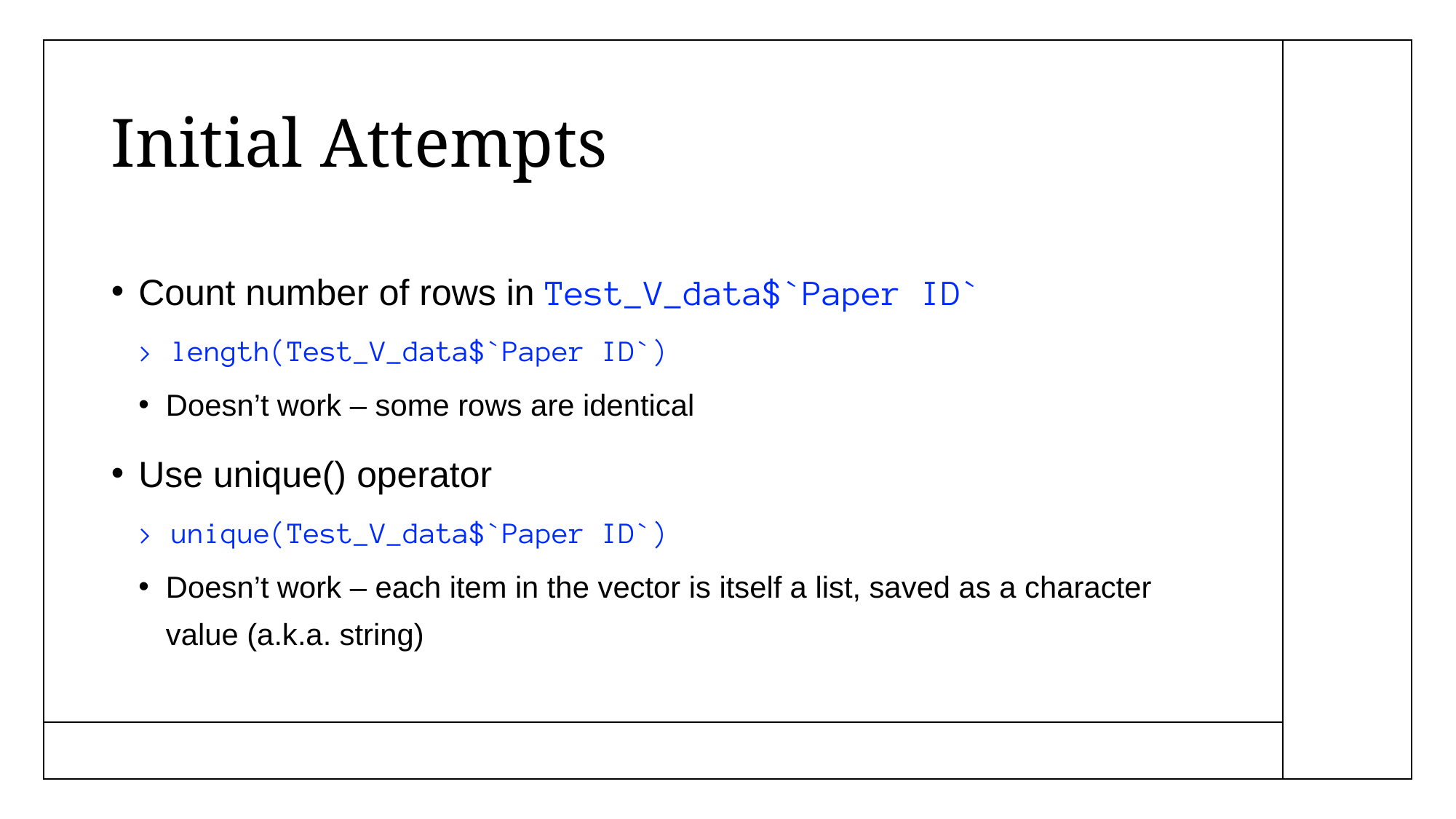

# Initial Attempts
Count number of rows in Test_V_data$`Paper ID`
> length(Test_V_data$`Paper ID`)
Doesn’t work – some rows are identical
Use unique() operator
> unique(Test_V_data$`Paper ID`)
Doesn’t work – each item in the vector is itself a list, saved as a character value (a.k.a. string)